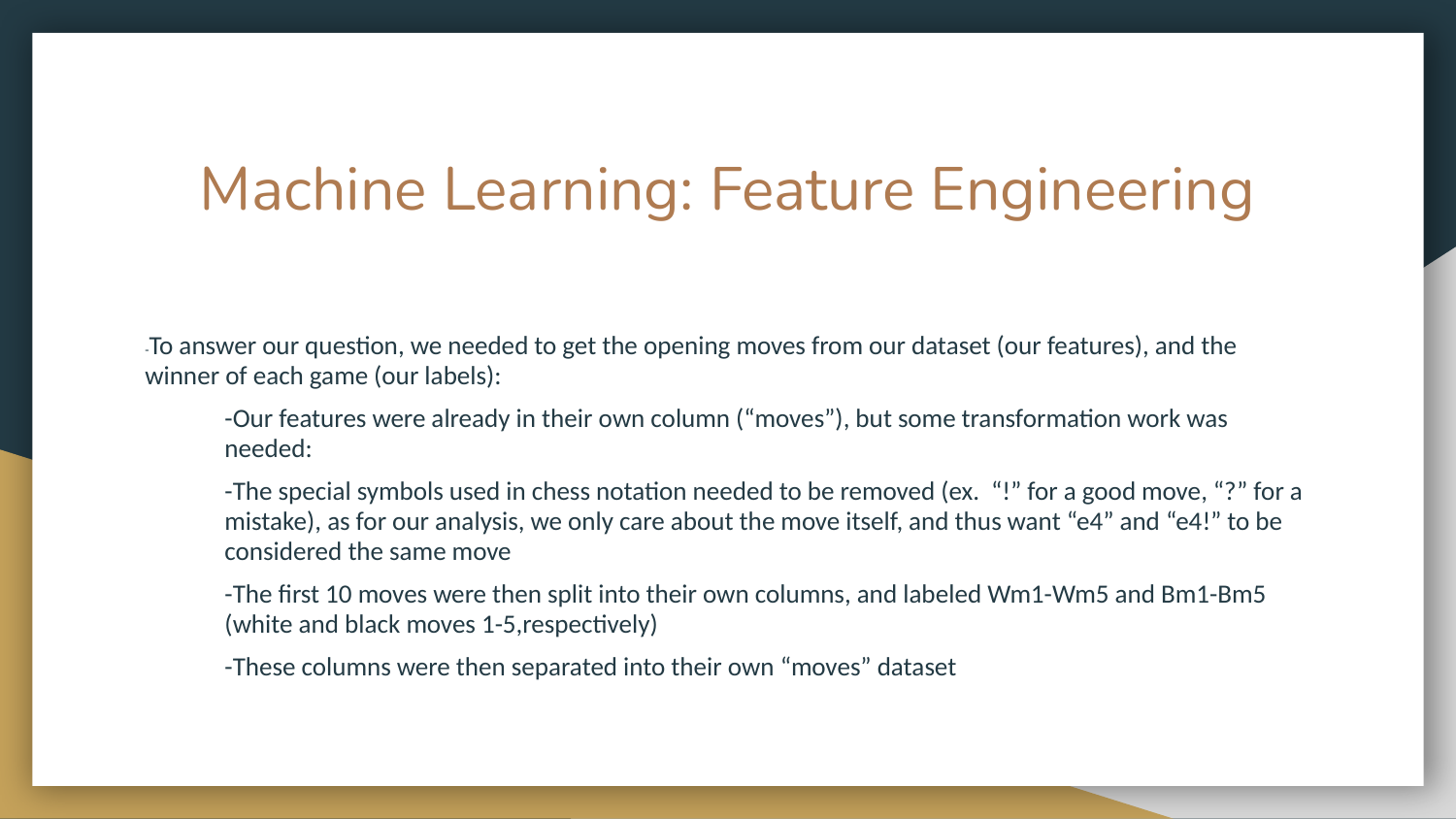

# Machine Learning: Feature Engineering
-To answer our question, we needed to get the opening moves from our dataset (our features), and the winner of each game (our labels):
-Our features were already in their own column (“moves”), but some transformation work was needed:
-The special symbols used in chess notation needed to be removed (ex.  “!” for a good move, “?” for a mistake), as for our analysis, we only care about the move itself, and thus want “e4” and “e4!” to be considered the same move
-The first 10 moves were then split into their own columns, and labeled Wm1-Wm5 and Bm1-Bm5 (white and black moves 1-5,respectively)
-These columns were then separated into their own “moves” dataset